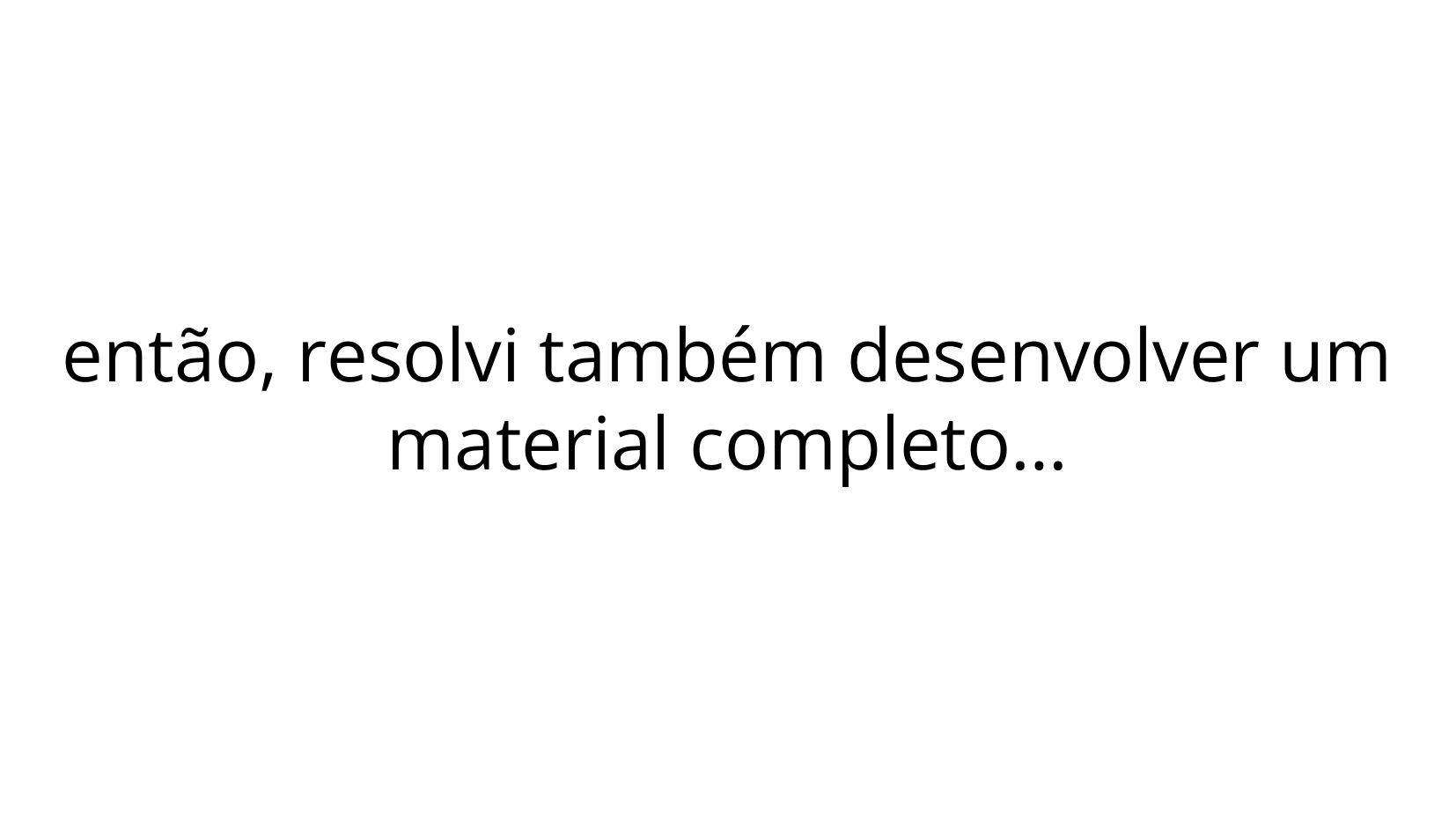

então, resolvi também desenvolver um material completo…